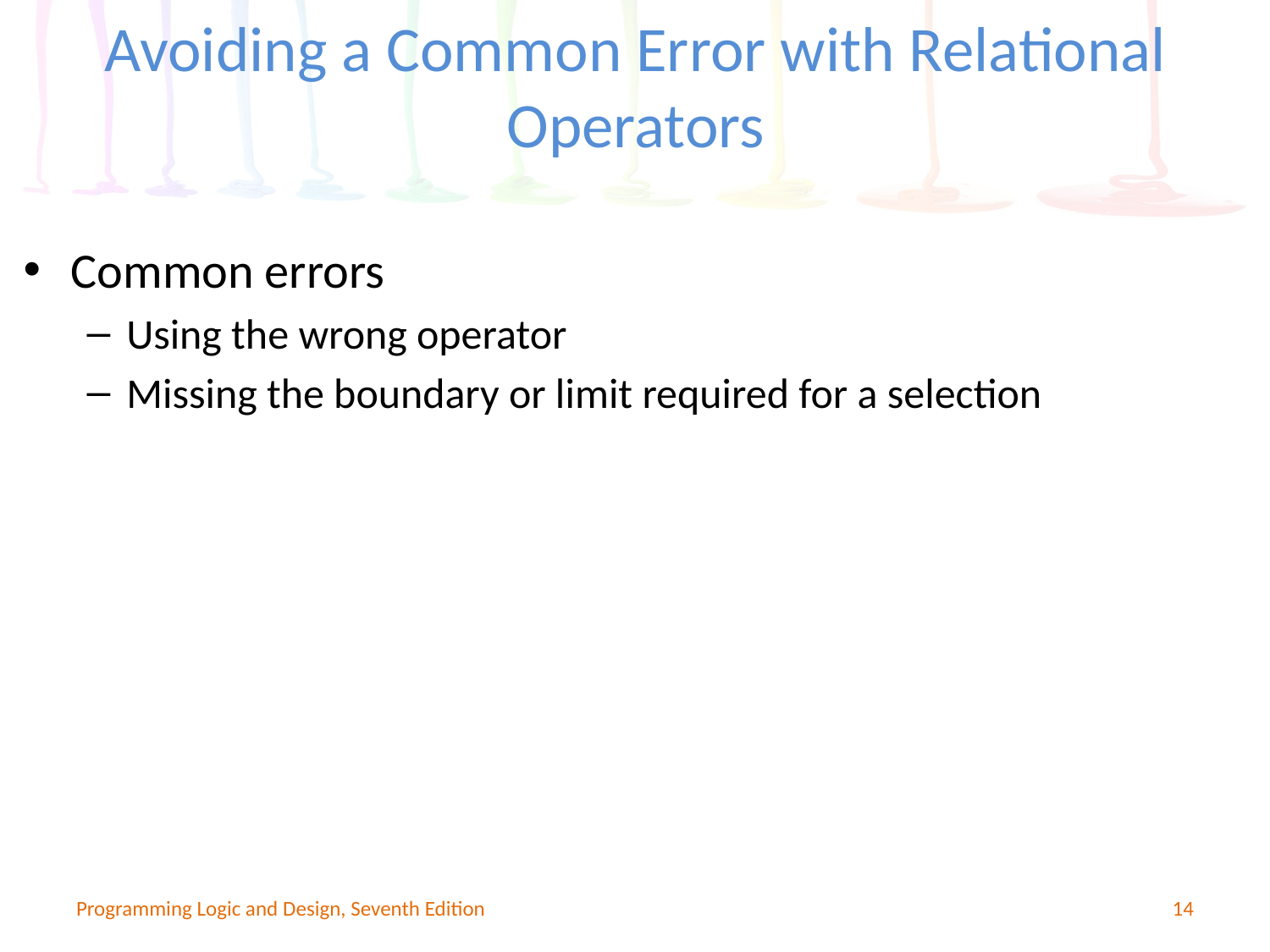

# Avoiding a Common Error with Relational Operators
Common errors
Using the wrong operator
Missing the boundary or limit required for a selection
Programming Logic and Design, Seventh Edition
14